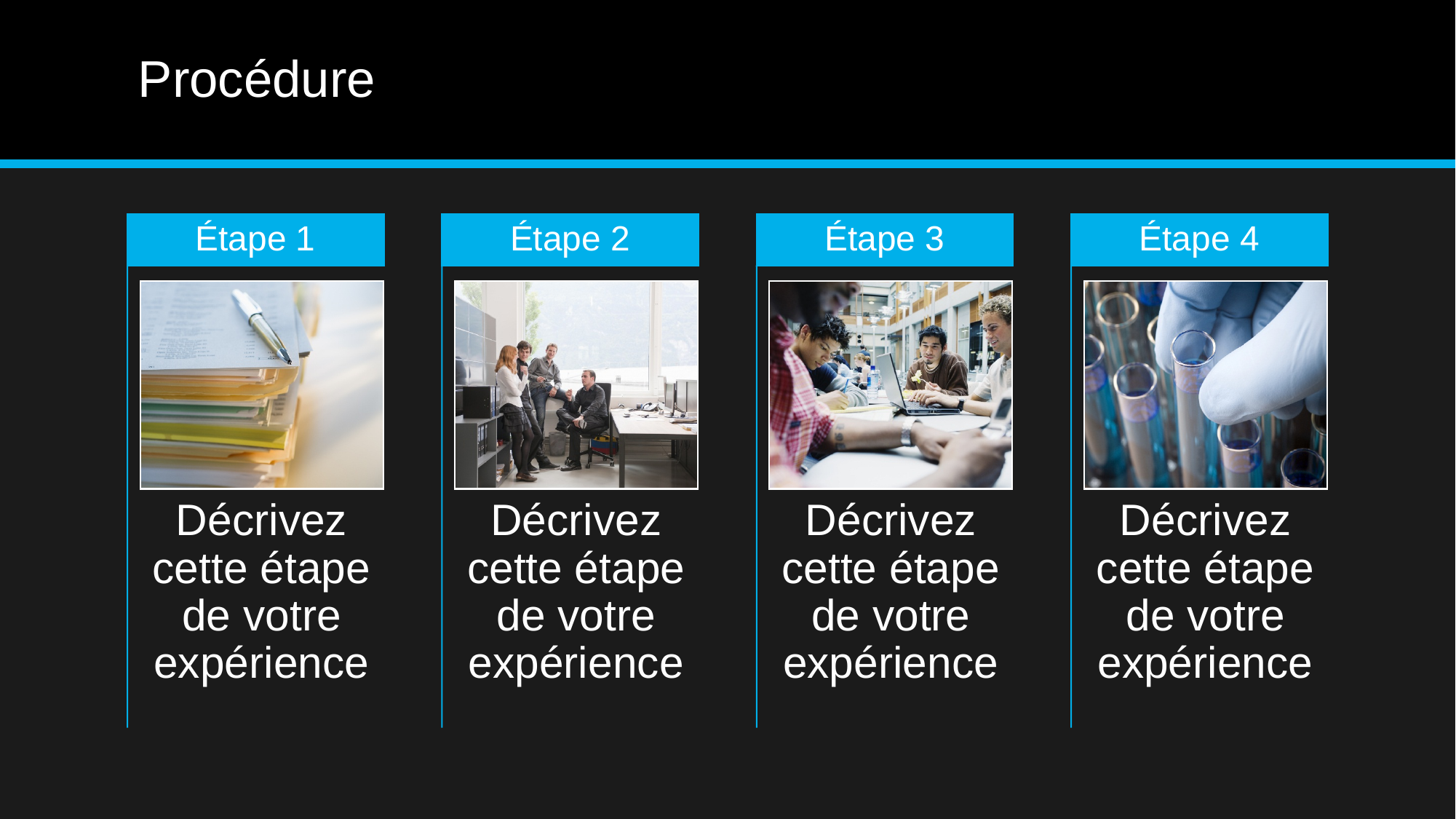

# Procédure
Décrivez cette étape de votre expérience
Étape 1
Décrivez cette étape de votre expérience
Étape 2
Décrivez cette étape de votre expérience
Étape 3
Décrivez cette étape de votre expérience
Étape 4